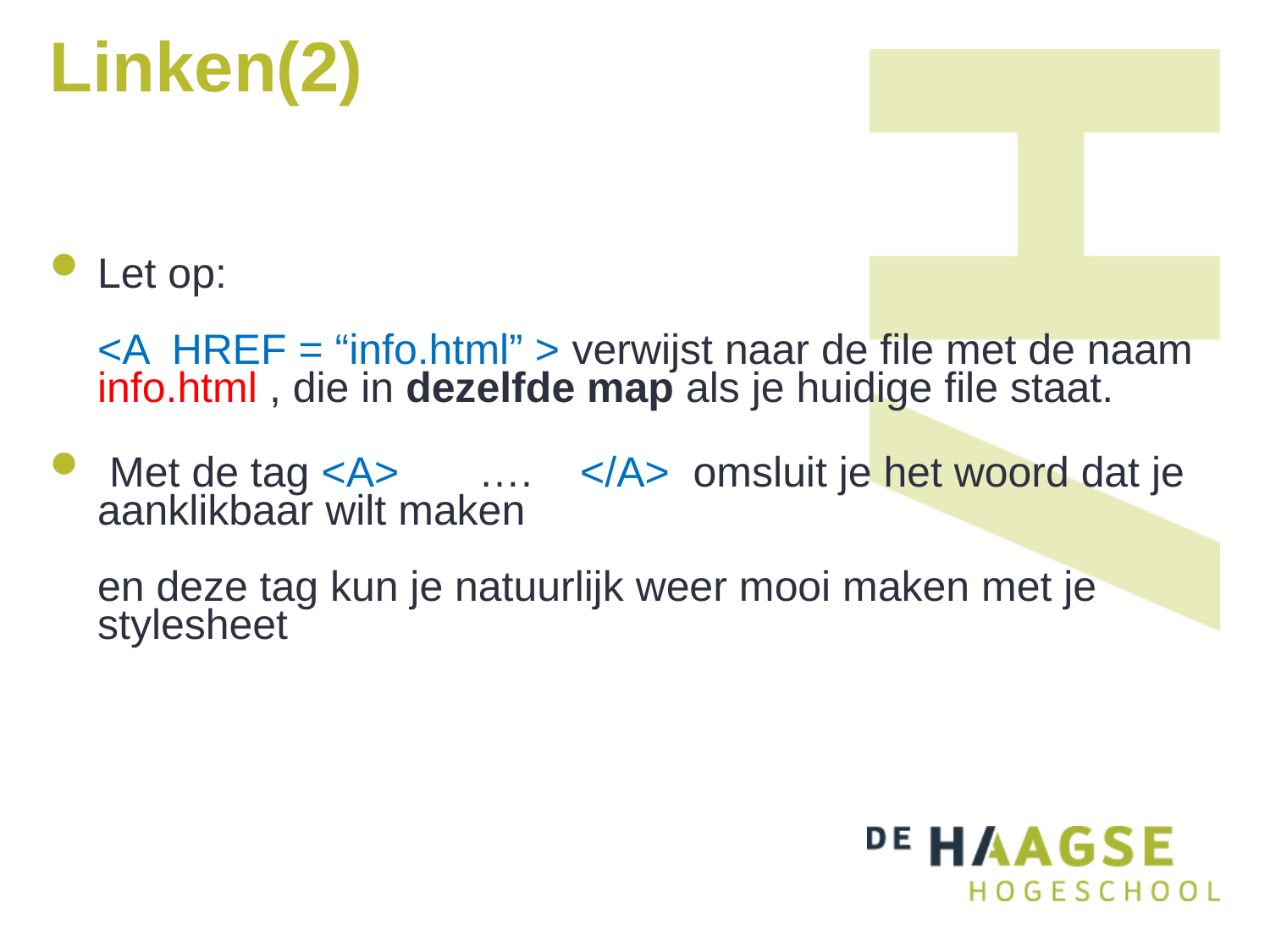

# Linken(2)

Let op:
<A  HREF = “info.html” > verwijst naar de file met de naam info.html , die in dezelfde map als je huidige file staat.
 Met de tag <A>	….    </A>  omsluit je het woord dat je aanklikbaar wilt maken
en deze tag kun je natuurlijk weer mooi maken met je stylesheet